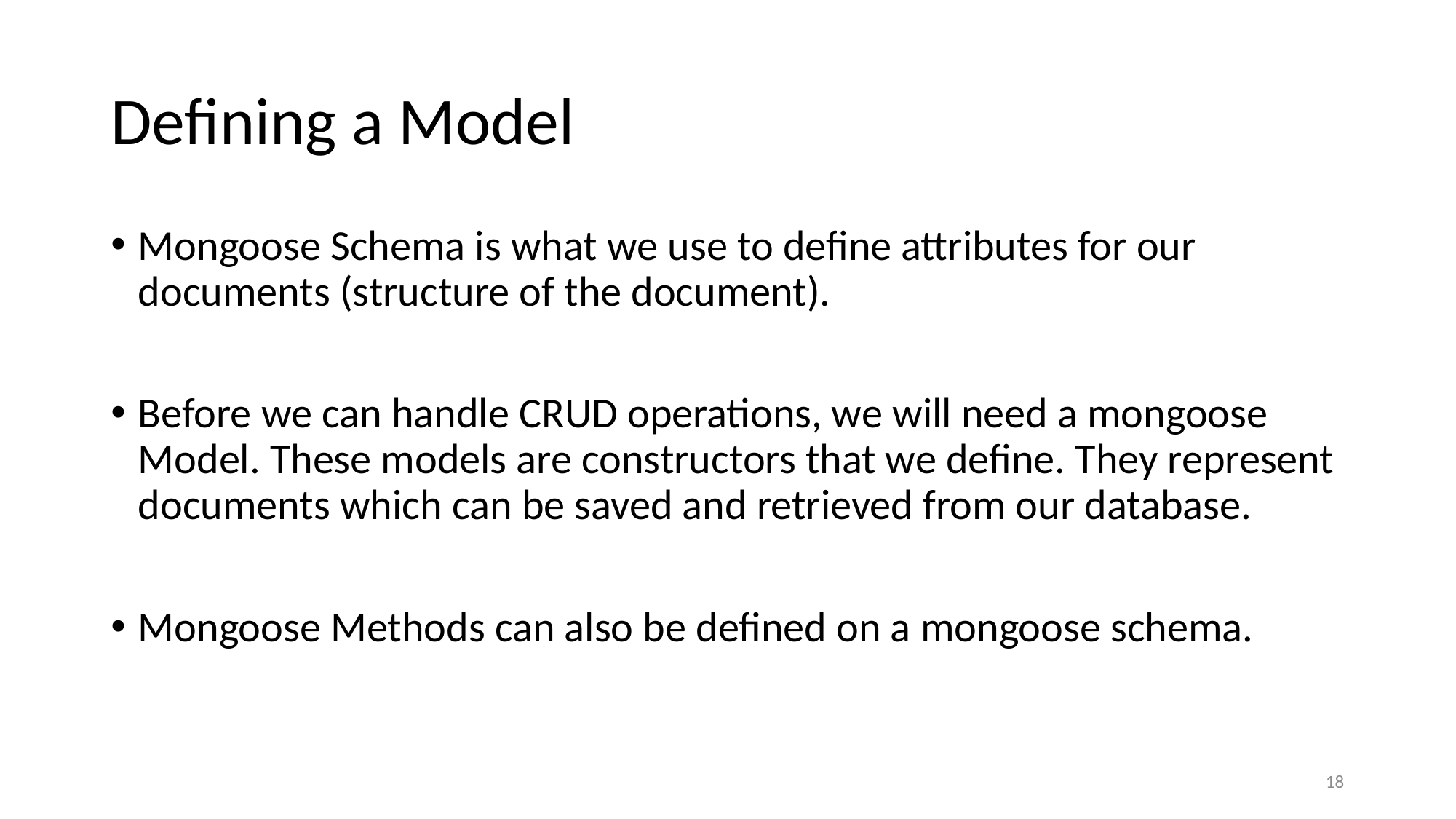

# Defining a Model
Mongoose Schema is what we use to define attributes for our documents (structure of the document).

Before we can handle CRUD operations, we will need a mongoose Model. These models are constructors that we define. They represent documents which can be saved and retrieved from our database.

Mongoose Methods can also be defined on a mongoose schema.

18